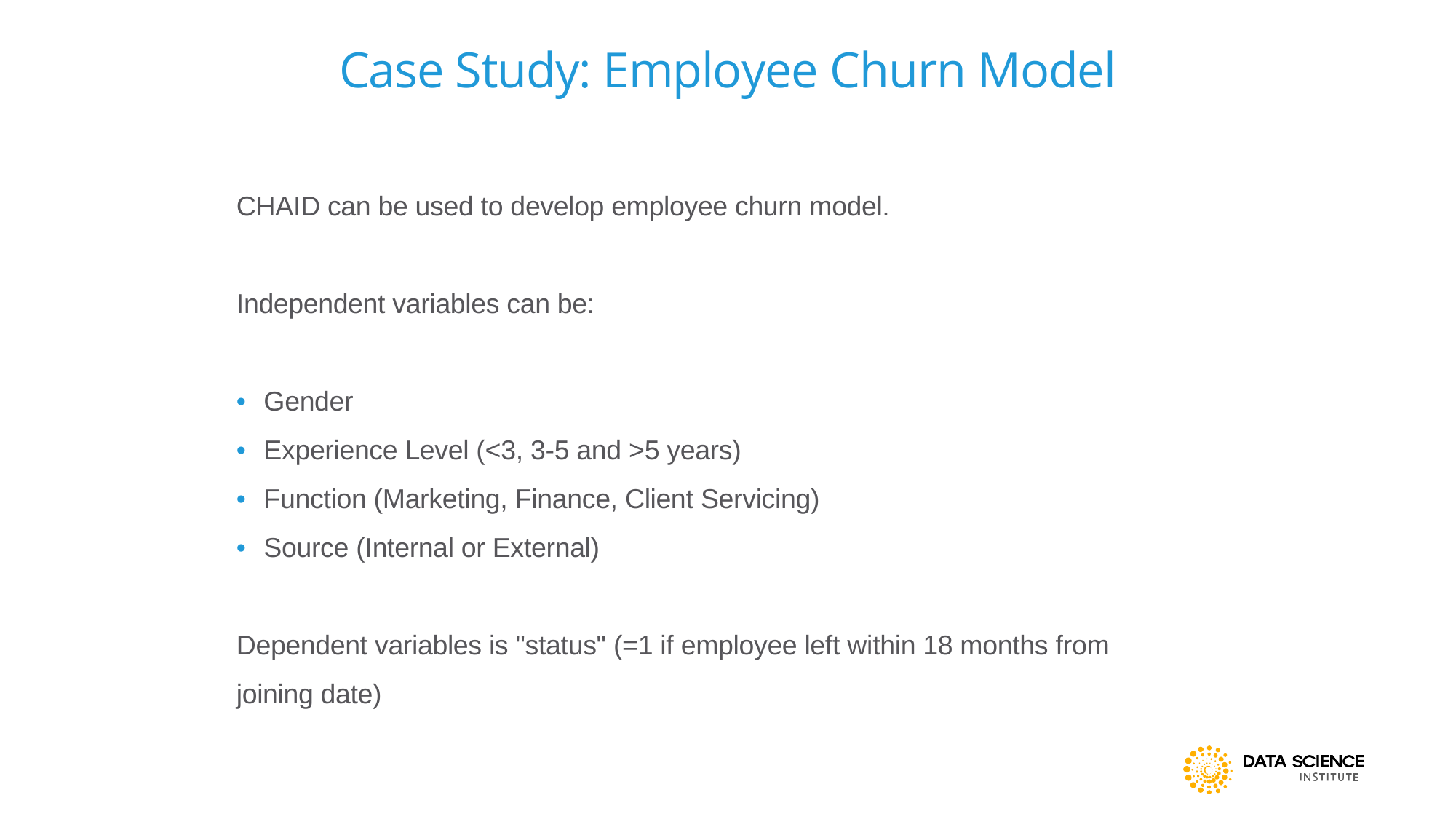

# Case Study: Employee Churn Model
CHAID can be used to develop employee churn model.

Independent variables can be:

Gender
Experience Level (<3, 3-5 and >5 years)
Function (Marketing, Finance, Client Servicing)
Source (Internal or External)

Dependent variables is "status" (=1 if employee left within 18 months from
joining date)